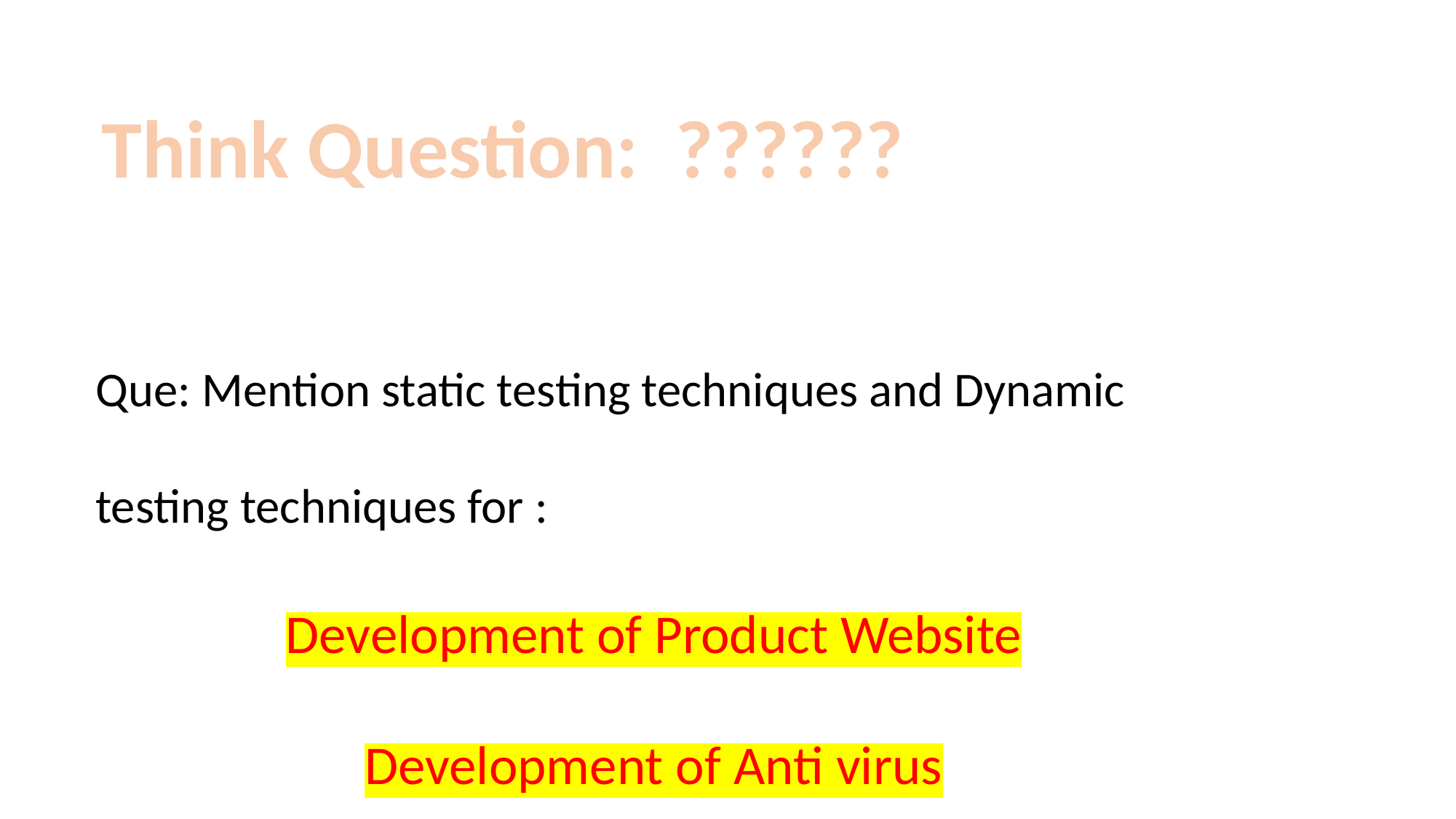

Think Question:  ??????
Que: Mention static testing techniques and Dynamic testing techniques for :
Development of Product Website
Development of Anti virus